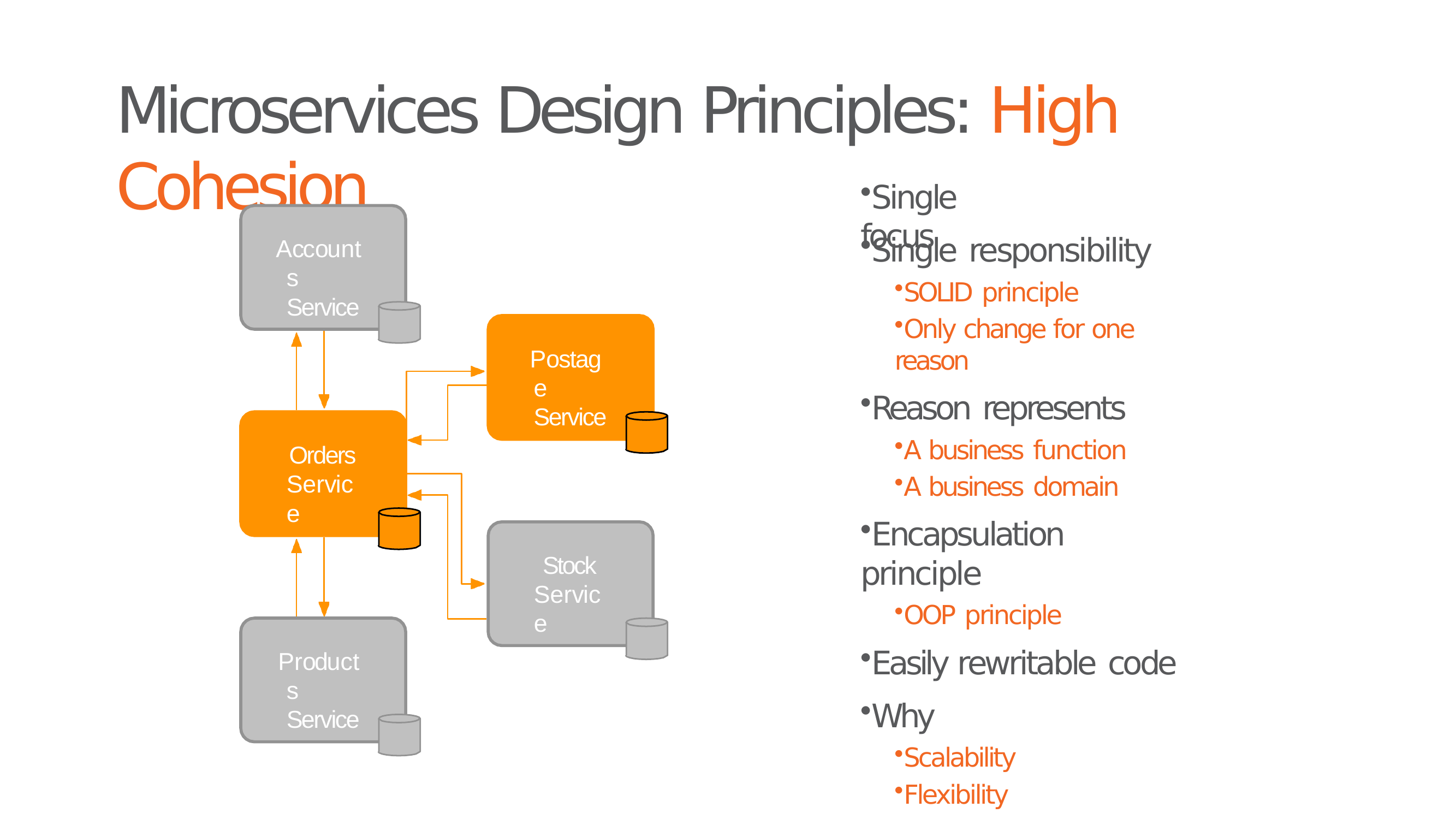

# Microservices Design Principles: High Cohesion
Single focus

Single responsibility
SOLID principle
Only change for one reason
Reason represents
A business function
A business domain
Encapsulation principle
OOP principle
Easily rewritable code
Why
Scalability
Flexibility
Reliability
Accounts  Service

Postage  Service

Orders  Service

Stock  Service

Products  Service